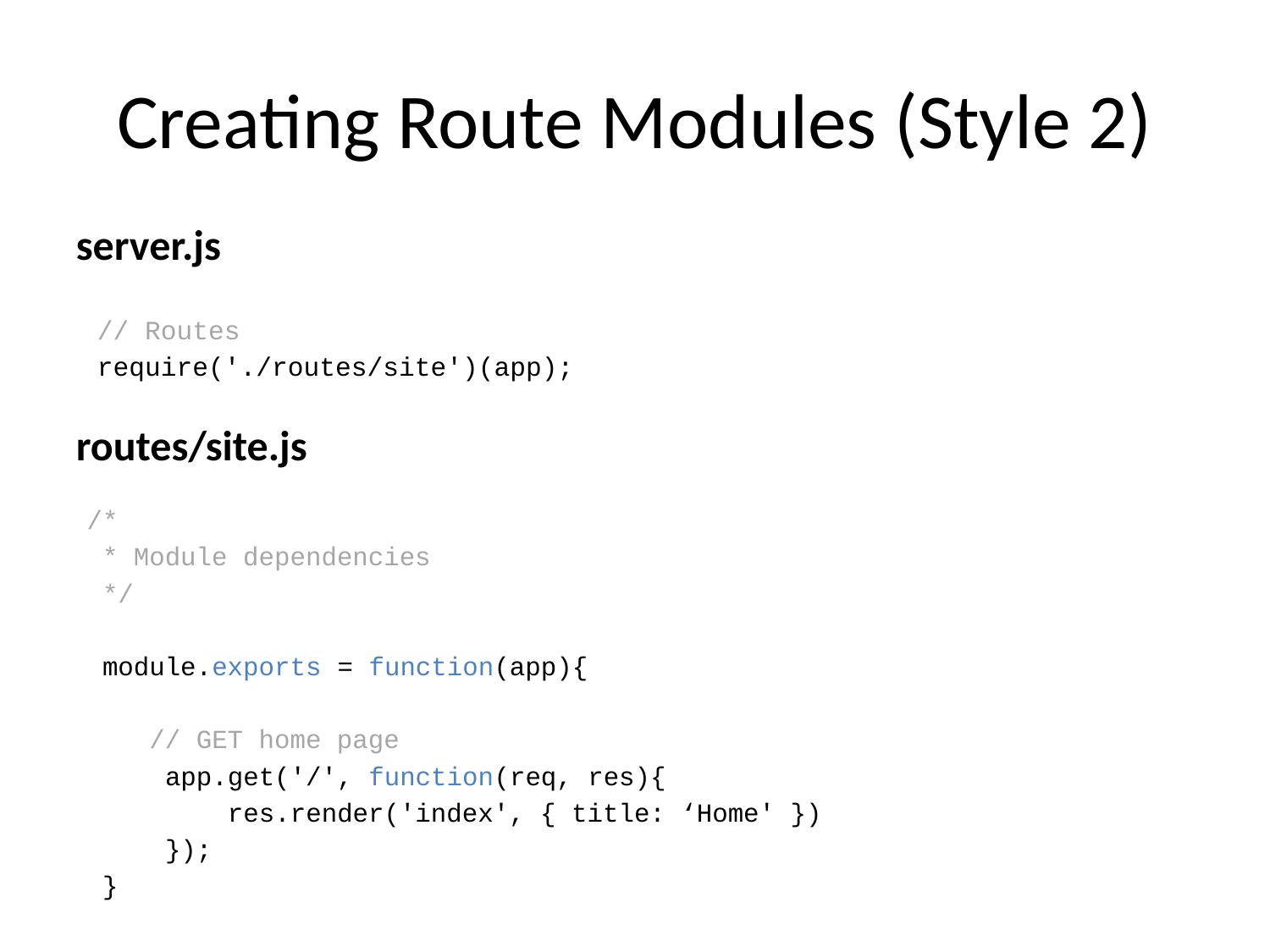

# Creating Route Modules (Style 2)
server.js
// Routes
require('./routes/site')(app);
routes/site.js
/*
 * Module dependencies
 */

 module.exports = function(app){

    // GET home page
     app.get('/', function(req, res){
         res.render('index', { title: ‘Home' })
     });
 }